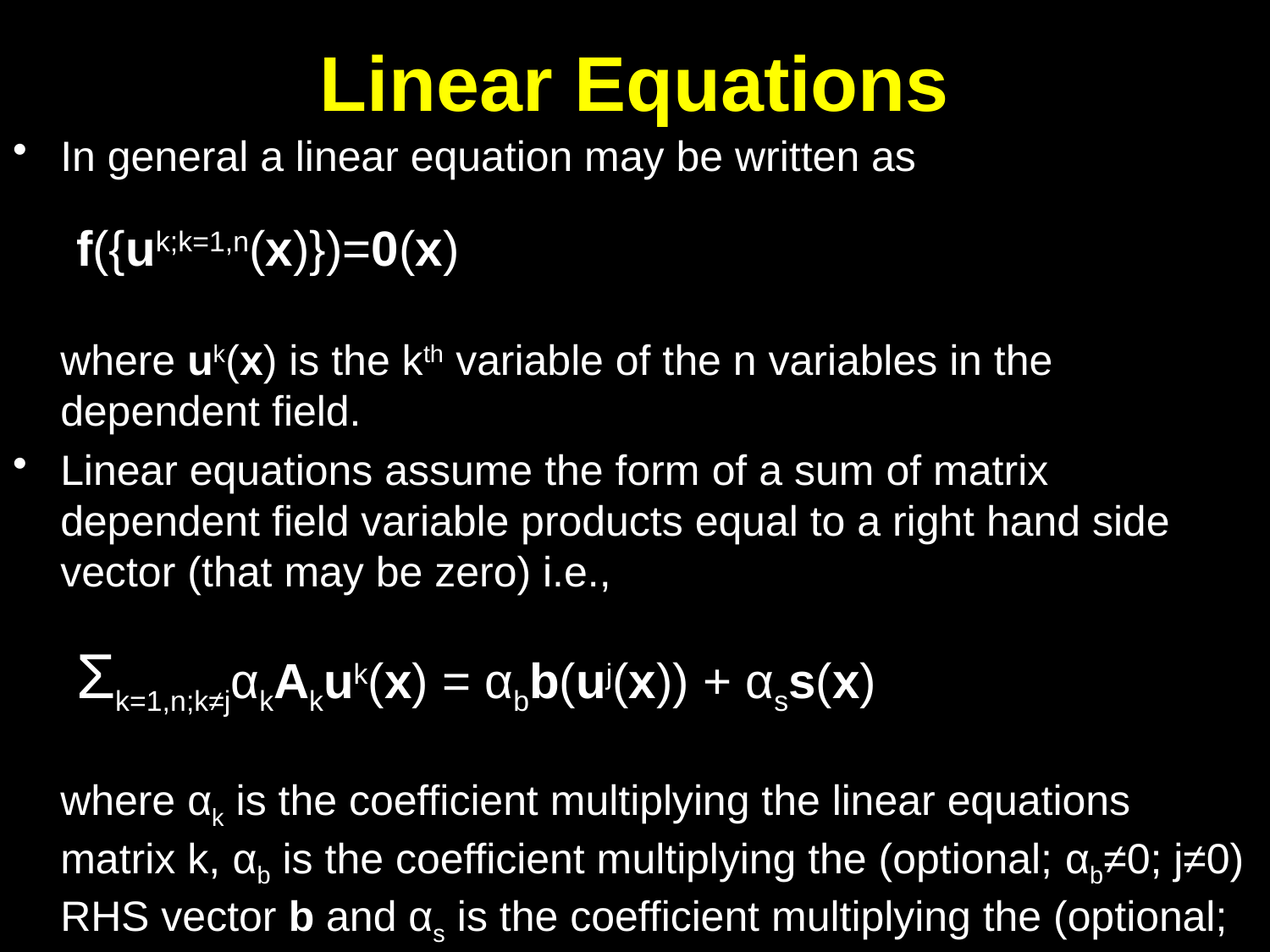

# Linear Equations
In general a linear equation may be written as

f({uk;k=1,n(x)})=0(x)

	where uk(x) is the kth variable of the n variables in the dependent field.
Linear equations assume the form of a sum of matrix dependent field variable products equal to a right hand side vector (that may be zero) i.e.,

Σk=1,n;k≠jαkAkuk(x) = αbb(uj(x)) + αss(x)

	where αk is the coefficient multiplying the linear equations matrix k, αb is the coefficient multiplying the (optional; αb≠0; j≠0) RHS vector b and αs is the coefficient multiplying the (optional; αs≠0) source vector s.